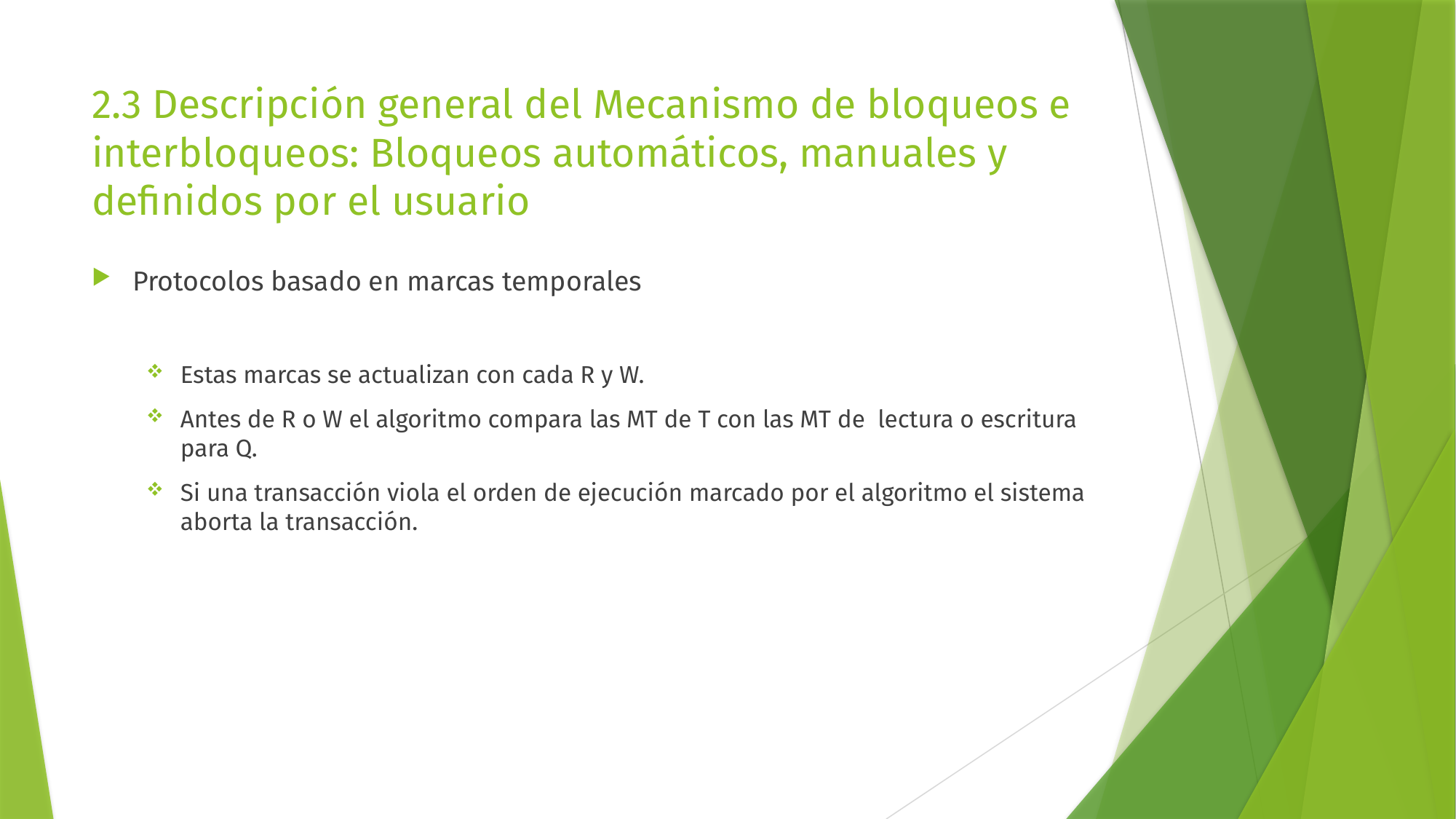

# 2.3 Descripción general del Mecanismo de bloqueos e interbloqueos: Bloqueos automáticos, manuales y definidos por el usuario
Protocolos basado en marcas temporales

Estas marcas se actualizan con cada R y W.
Antes de R o W el algoritmo compara las MT de T con las MT de  lectura o escritura para Q.
Si una transacción viola el orden de ejecución marcado por el algoritmo el sistema aborta la transacción.